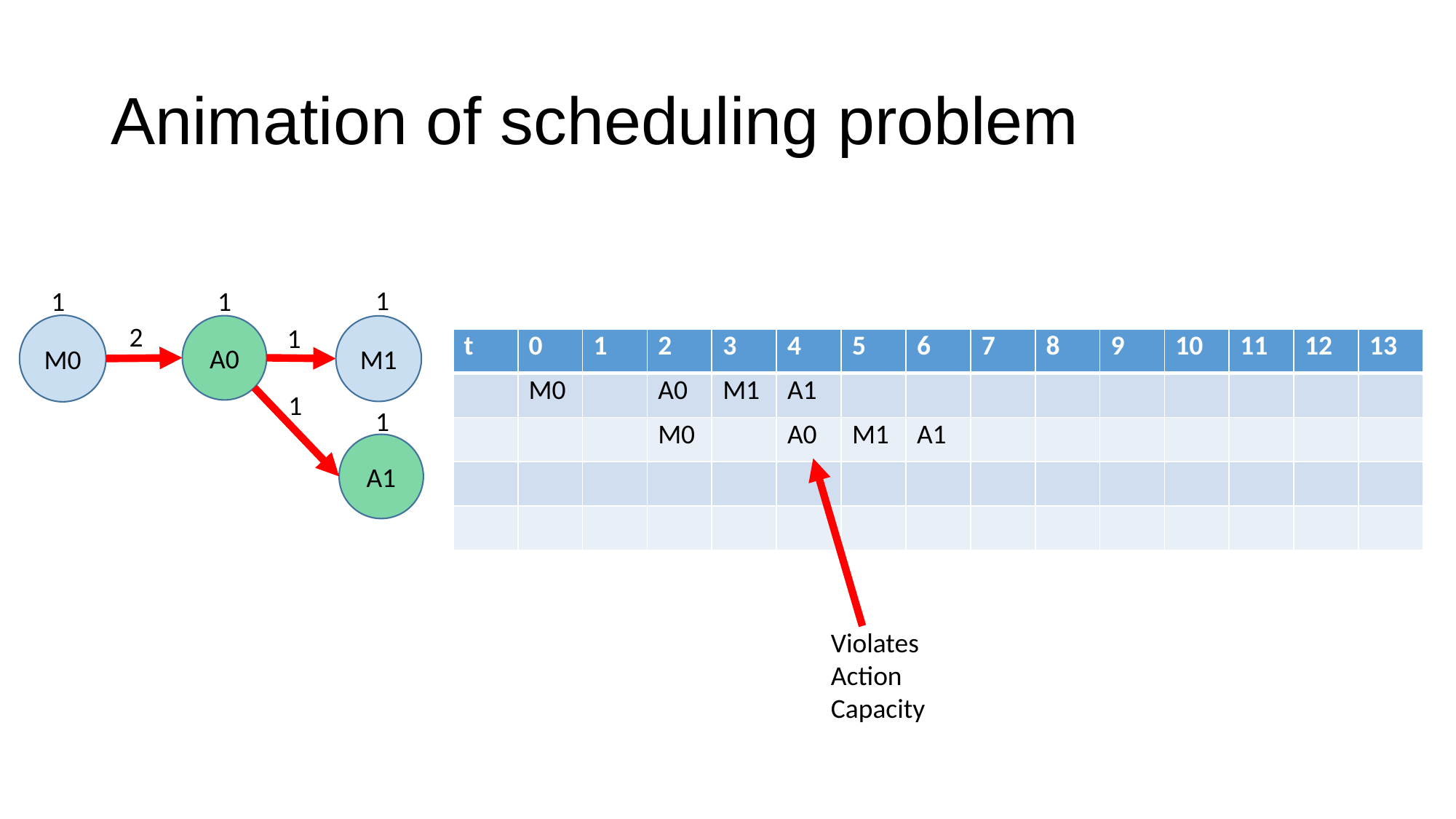

# Animation of scheduling problem
1
1
1
2
M0
1
A0
M1
| t | 0 | 1 | 2 | 3 | 4 | 5 | 6 | 7 | 8 | 9 | 10 | 11 | 12 | 13 |
| --- | --- | --- | --- | --- | --- | --- | --- | --- | --- | --- | --- | --- | --- | --- |
|  | M0 |  | A0 | M1 | A1 |  |  |  |  |  |  |  |  |  |
|  |  |  | M0 |  | A0 | M1 | A1 |  |  |  |  |  |  |  |
|  |  |  |  |  |  |  |  |  |  |  |  |  |  |  |
|  |  |  |  |  |  |  |  |  |  |  |  |  |  |  |
1
1
A1
Violates
Action
Capacity